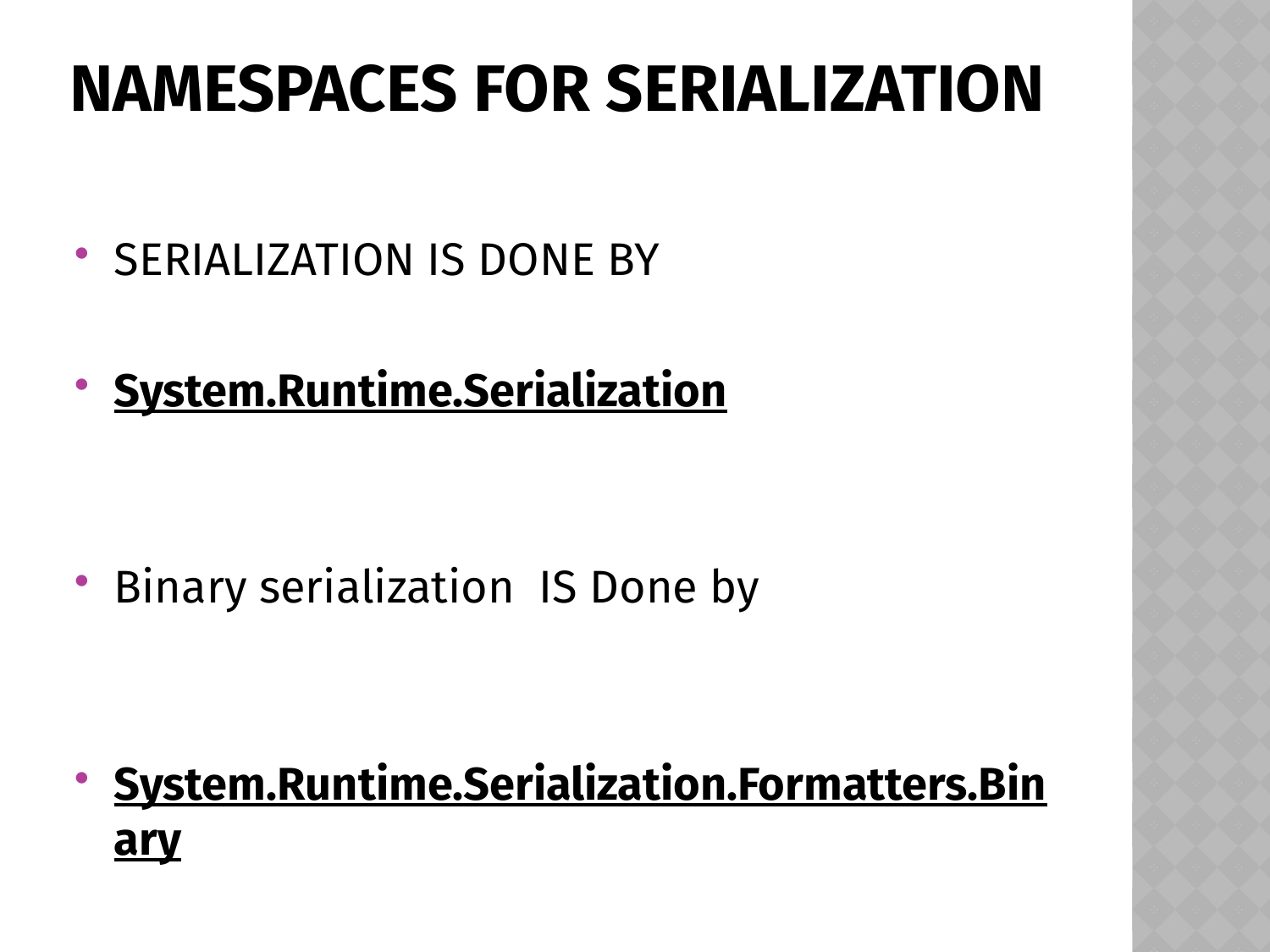

# NAMESPACES FOR SERIALIZATION
SERIALIZATION IS DONE BY

System.Runtime.Serialization

Binary serialization  IS Done by

System.Runtime.Serialization.Formatters.Binary